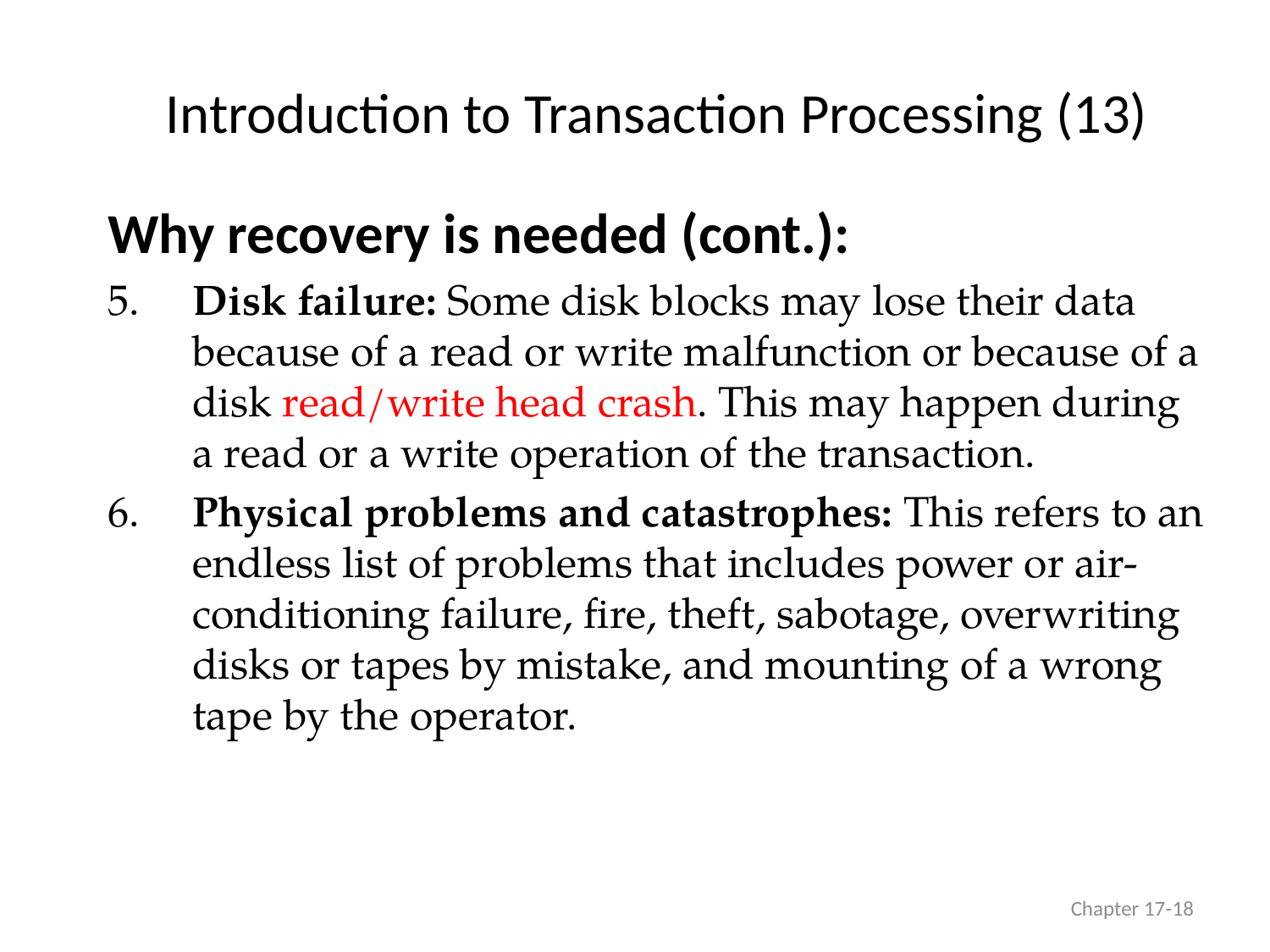

# Introduction to Transaction Processing (13)
Why recovery is needed (cont.):
5.	Disk failure: Some disk blocks may lose their data because of a read or write malfunction or because of a disk read/write head crash. This may happen during a read or a write operation of the transaction.
6.     Physical problems and catastrophes: This refers to an endless list of problems that includes power or air-conditioning failure, fire, theft, sabotage, overwriting disks or tapes by mistake, and mounting of a wrong tape by the operator.
Chapter 17-18